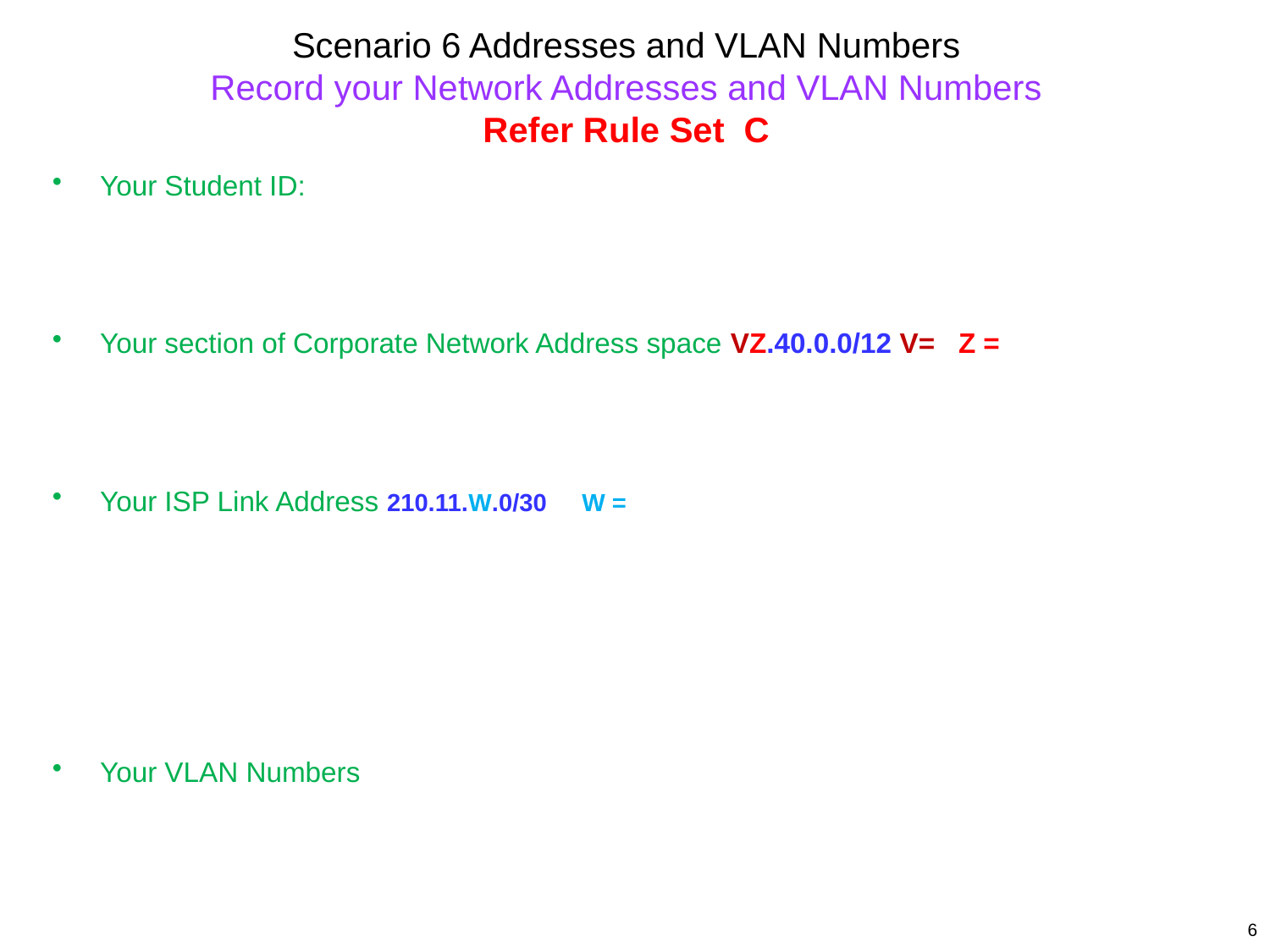

Scenario 6 Addresses and VLAN Numbers
Record your Network Addresses and VLAN Numbers
Refer Rule Set  C

Your Student ID:

Your section of Corporate Network Address space VZ.40.0.0/12 V=   Z =

Your ISP Link Address 210.11.W.0/30     W =

Your VLAN Numbers

6